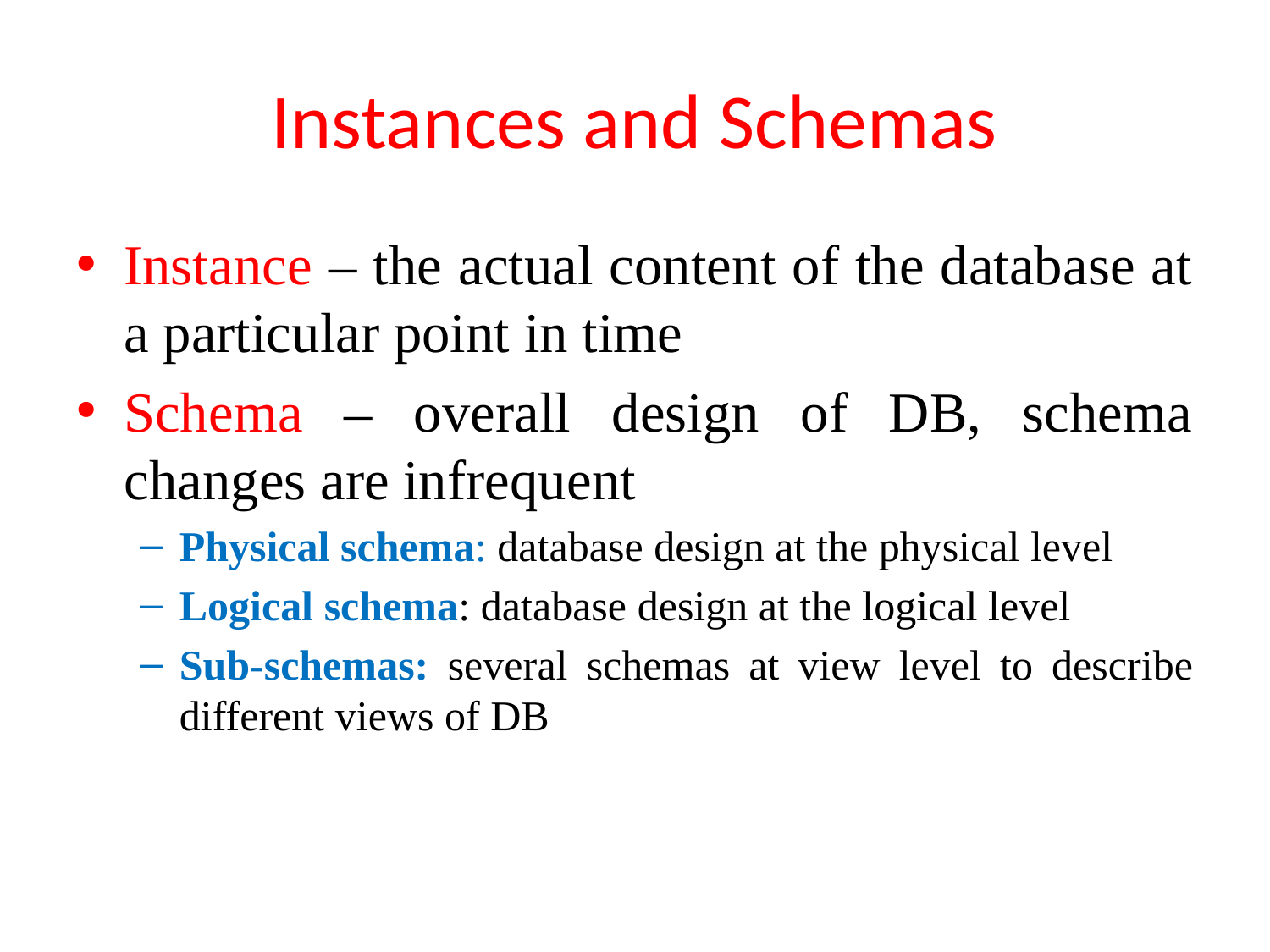

# Instances and Schemas
Instance – the actual content of the database at a particular point in time
Schema – overall design of DB, schema changes are infrequent
Physical schema: database design at the physical level
Logical schema: database design at the logical level
Sub-schemas: several schemas at view level to describe different views of DB